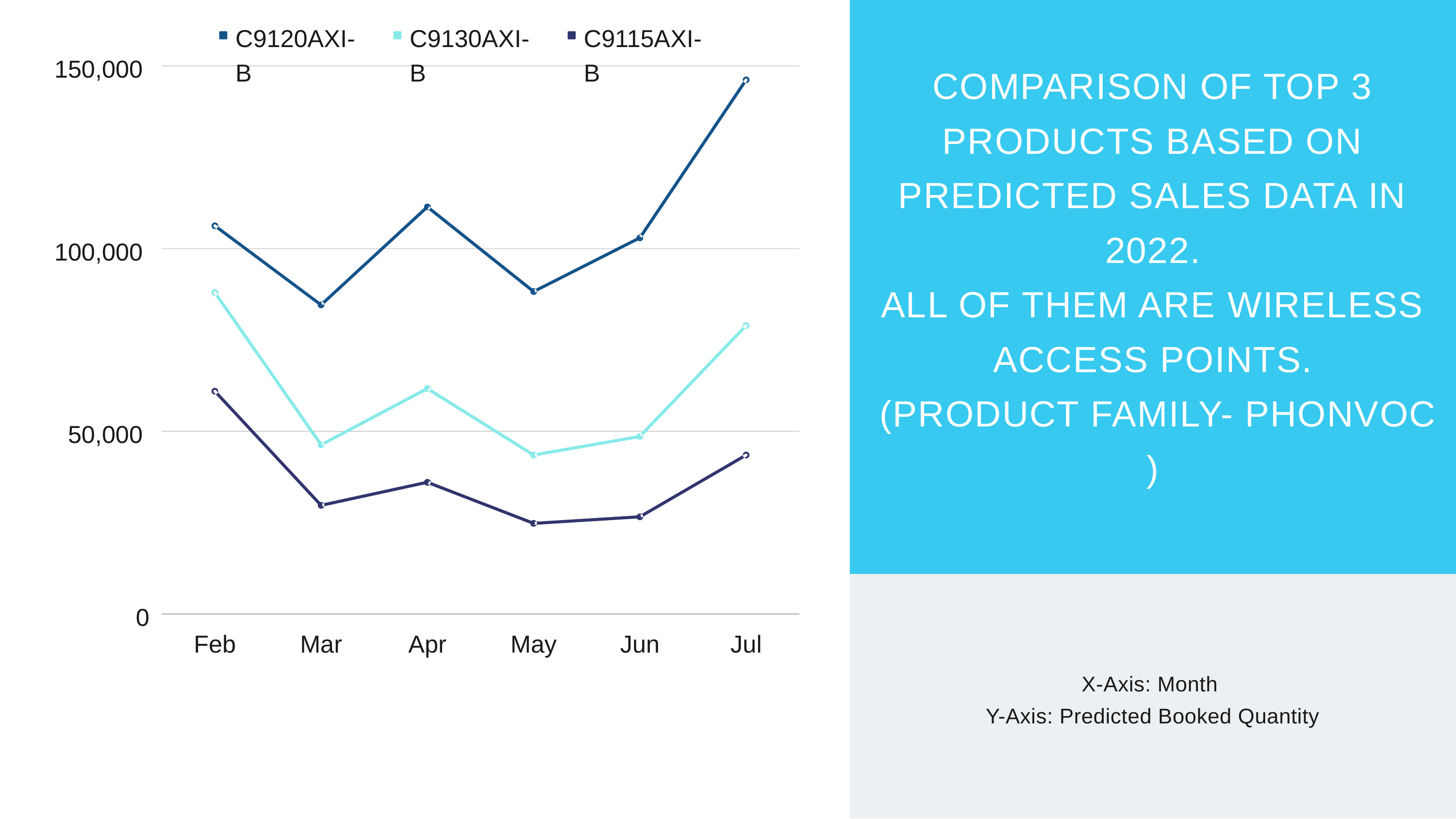

| COMPARISON OF TOP 3 PRODUCTS BASED ON PREDICTED SALES DATA IN 2022. ALL OF THEM ARE WIRELESS ACCESS POINTS. (PRODUCT FAMILY- PHONVOC ) |
| --- |
| X-Axis: Month Y-Axis: Predicted Booked Quantity |
C9120AXI-B
C9130AXI-B
C9115AXI-B

150,000

100,000
50,000
0
Feb
Mar
Apr
May
Jun
Jul